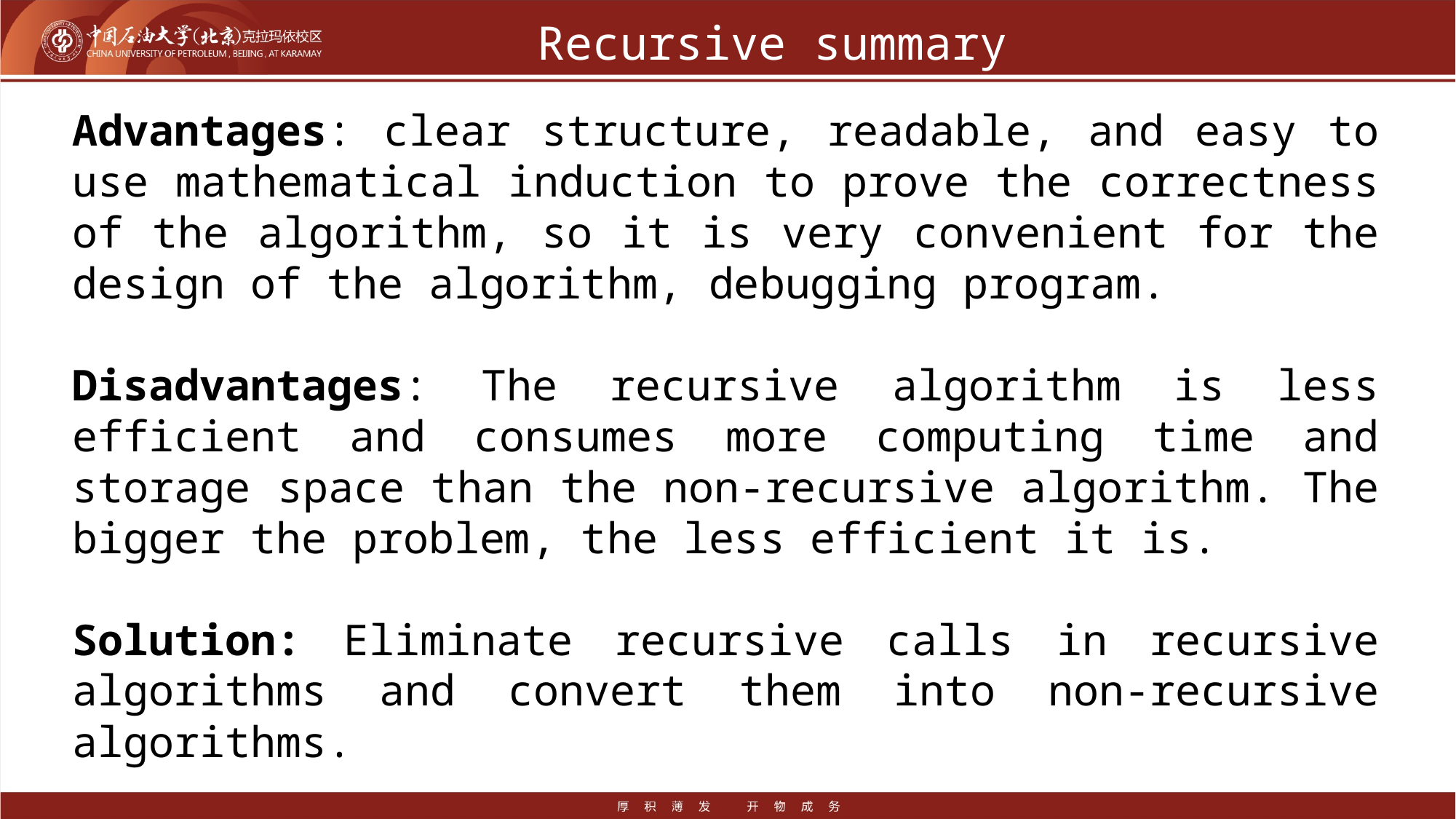

# Recursive summary
Advantages: clear structure, readable, and easy to use mathematical induction to prove the correctness of the algorithm, so it is very convenient for the design of the algorithm, debugging program.

Disadvantages: The recursive algorithm is less efficient and consumes more computing time and storage space than the non-recursive algorithm. The bigger the problem, the less efficient it is.

Solution: Eliminate recursive calls in recursive algorithms and convert them into non-recursive algorithms.